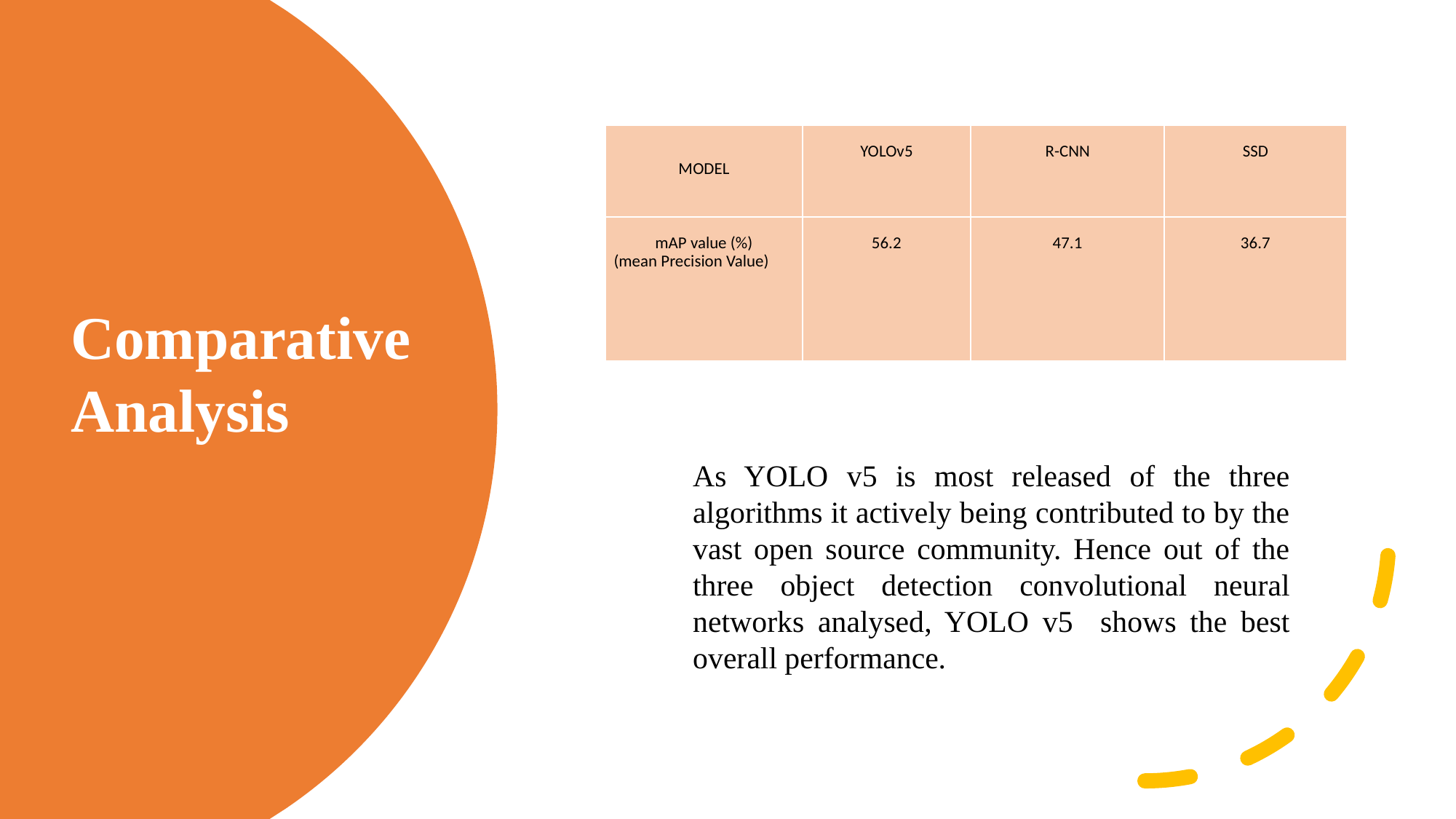

| MODEL | YOLOv5 | R-CNN | SSD |
| --- | --- | --- | --- |
| mAP value (%) (mean Precision Value) | 56.2 | 47.1 | 36.7 |
Comparative Analysis

As YOLO v5 is most released of the three algorithms it actively being contributed to by the vast open source community. Hence out of the three object detection convolutional neural networks analysed, YOLO v5  shows the best overall performance.